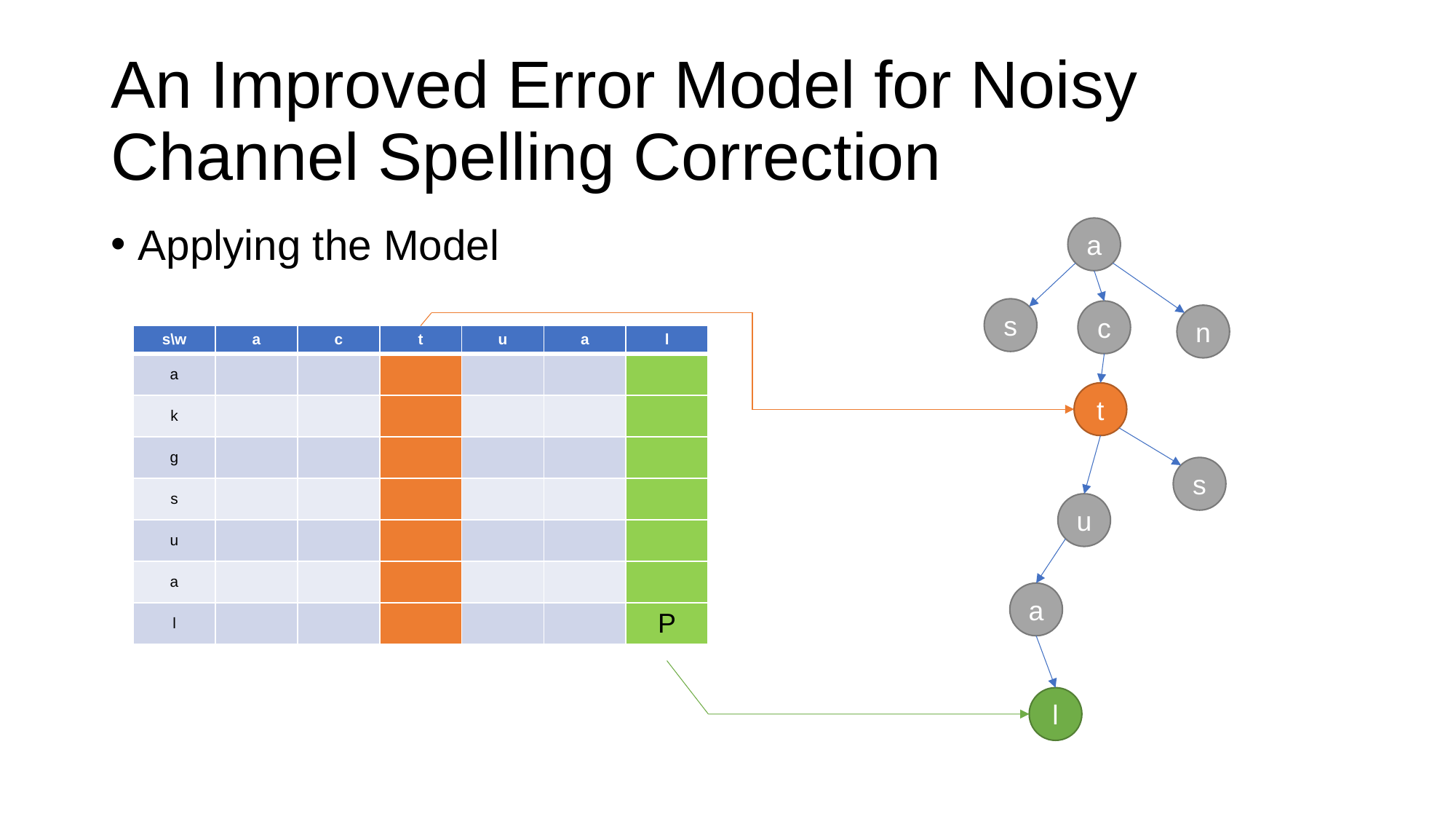

# An Improved Error Model for Noisy Channel Spelling Correction
Applying the Model

a
s
c
n
t
s
u
a
l
| s\w | a | c | t | u | a | l |
| --- | --- | --- | --- | --- | --- | --- |
| a |  |  |  |  |  |  |
| k |  |  |  |  |  |  |
| g |  |  |  |  |  |  |
| s |  |  |  |  |  |  |
| u |  |  |  |  |  |  |
| a |  |  |  |  |  |  |
| l |  |  |  |  |  | P |